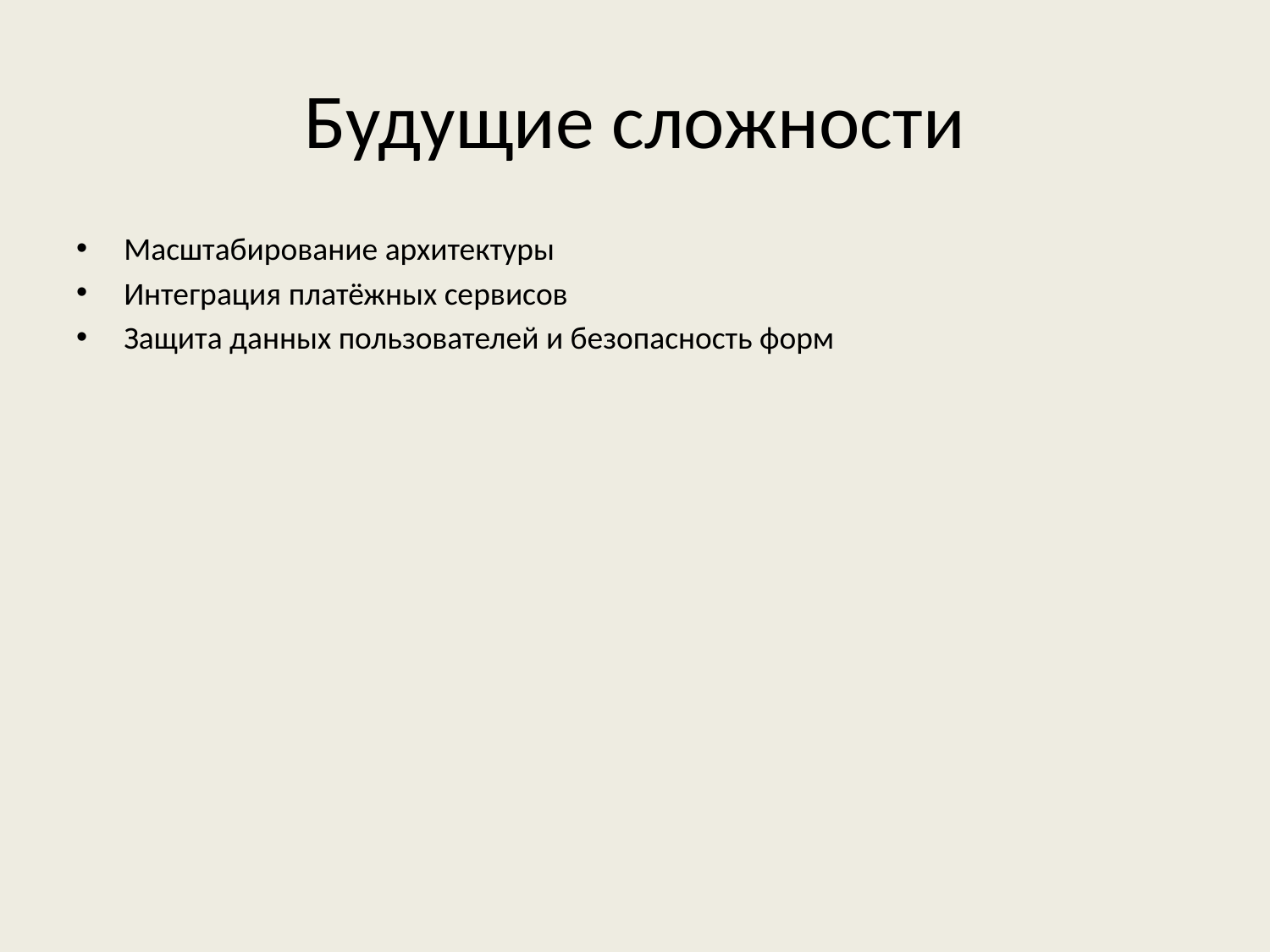

# Будущие сложности
Масштабирование архитектуры
Интеграция платёжных сервисов
Защита данных пользователей и безопасность форм